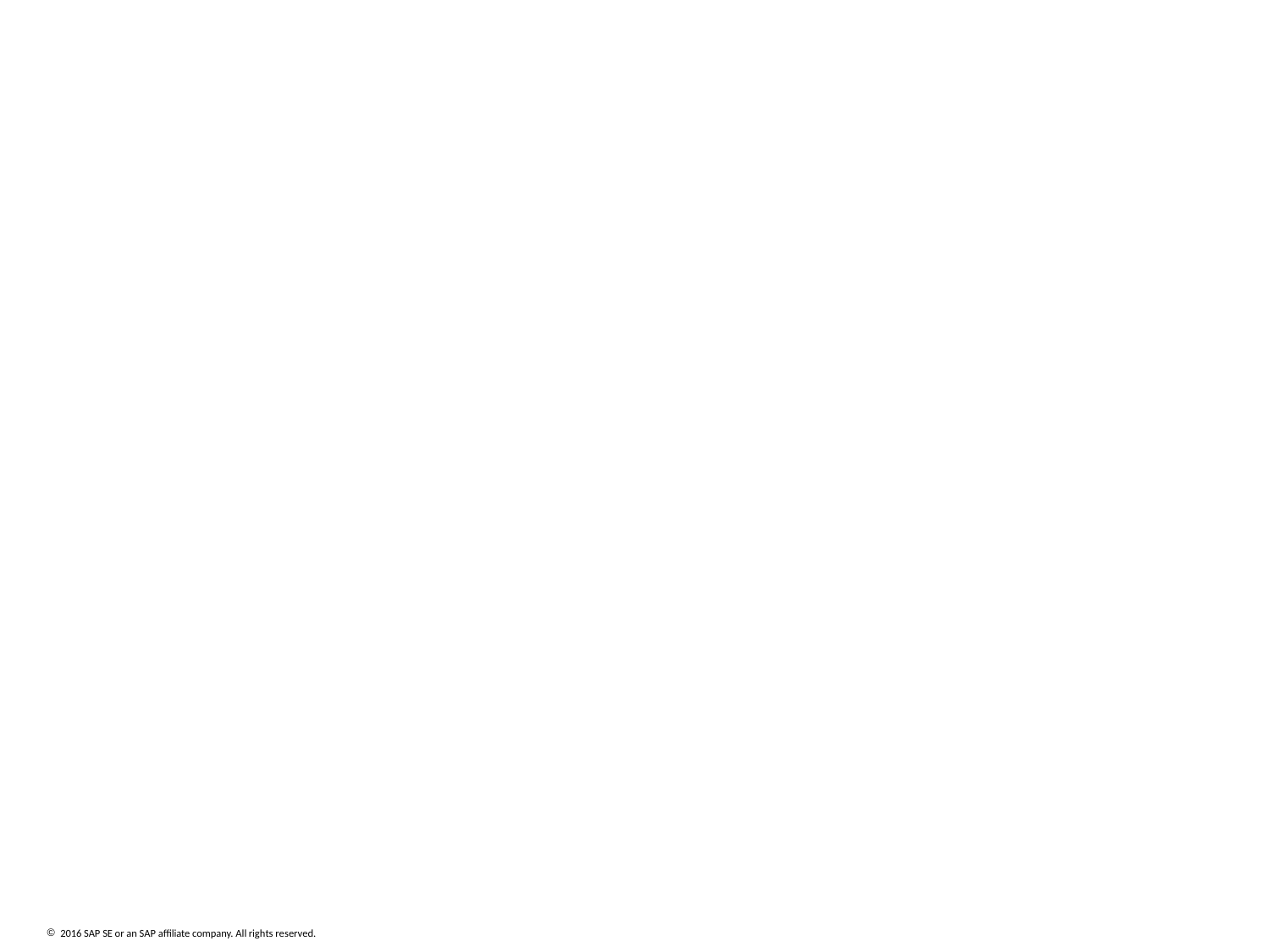

# Agenda
Executive Summary
Key Observations & Maturity
Key Findings, Recommendations & Improvement Areas
Key Opportunities
Solution Recommendations
Next Steps
Appendices:
Agenda & Participants
Strategy & Execution Baseline, Business Discovery Opportunity Summary
Strategy Assessment Approach, Maturity Model, Additional Resources